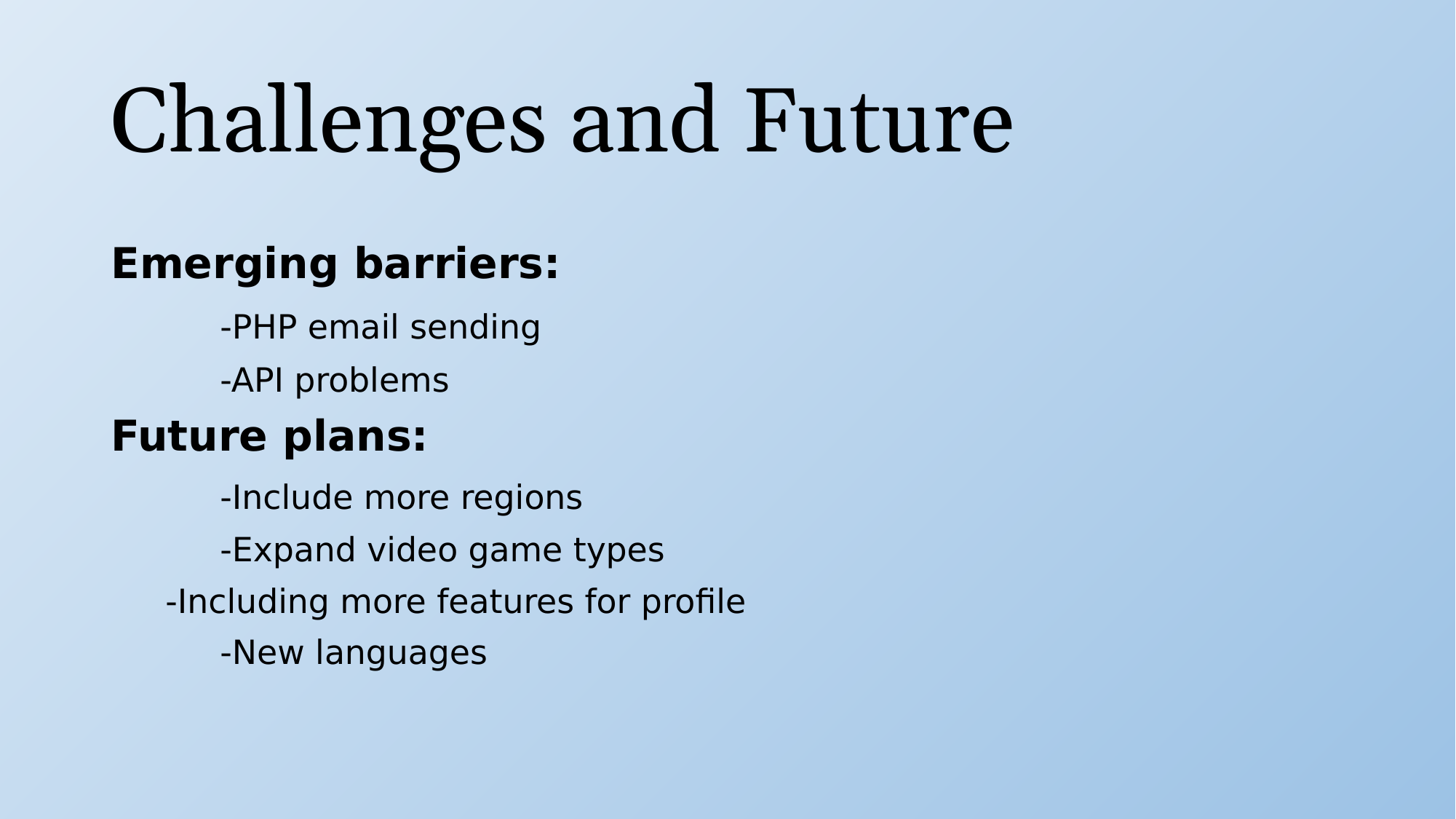

# Challenges and Future
Emerging barriers:
	-PHP email sending
	-API problems
Future plans:
	-Include more regions
	-Expand video game types
-Including more features for profile
	-New languages